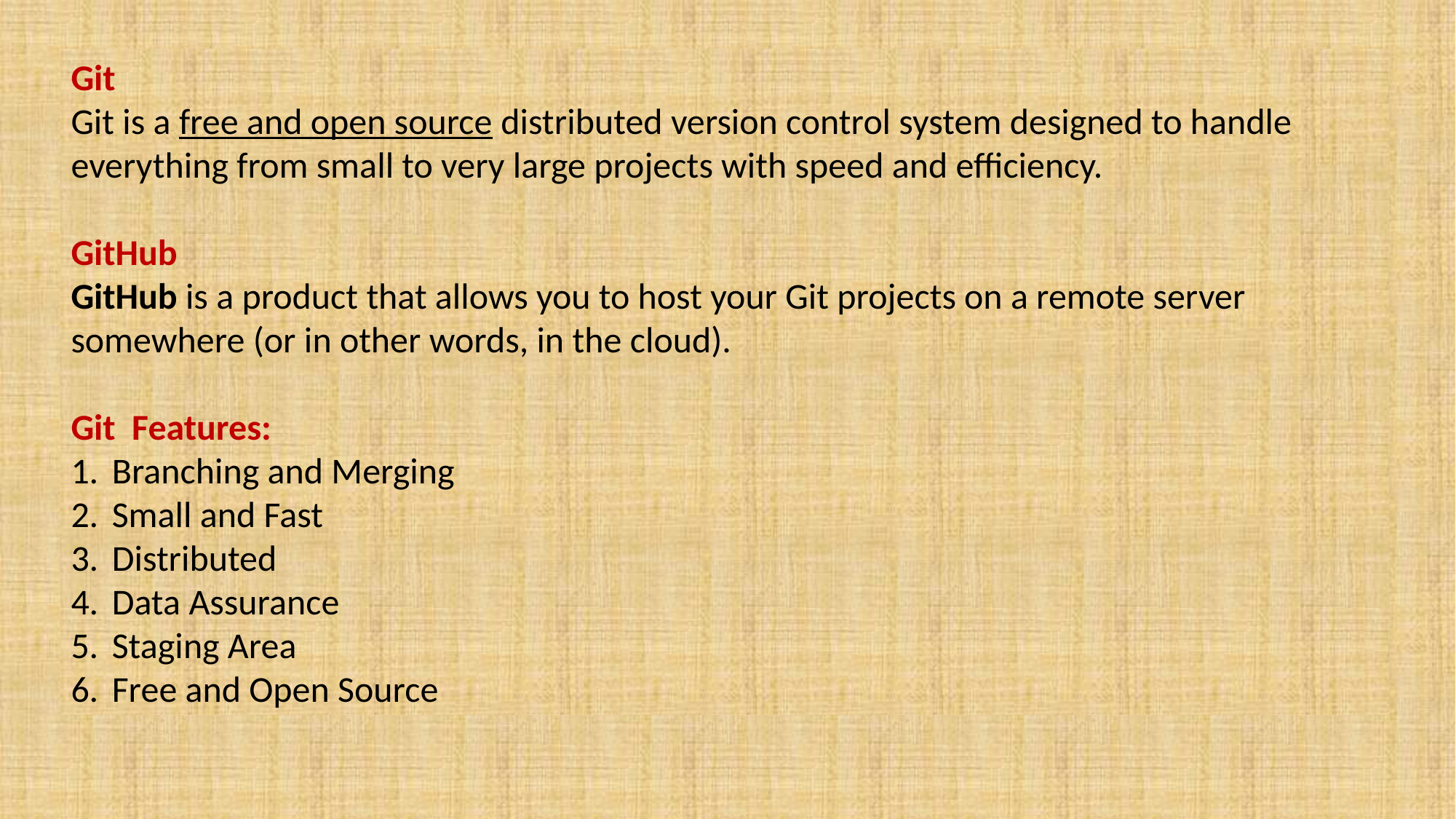

Git
Git is a free and open source distributed version control system designed to handle everything from small to very large projects with speed and efficiency.

GitHub
GitHub is a product that allows you to host your Git projects on a remote server somewhere (or in other words, in the cloud).

Git  Features:
Branching and Merging
Small and Fast
Distributed
Data Assurance
Staging Area
Free and Open Source